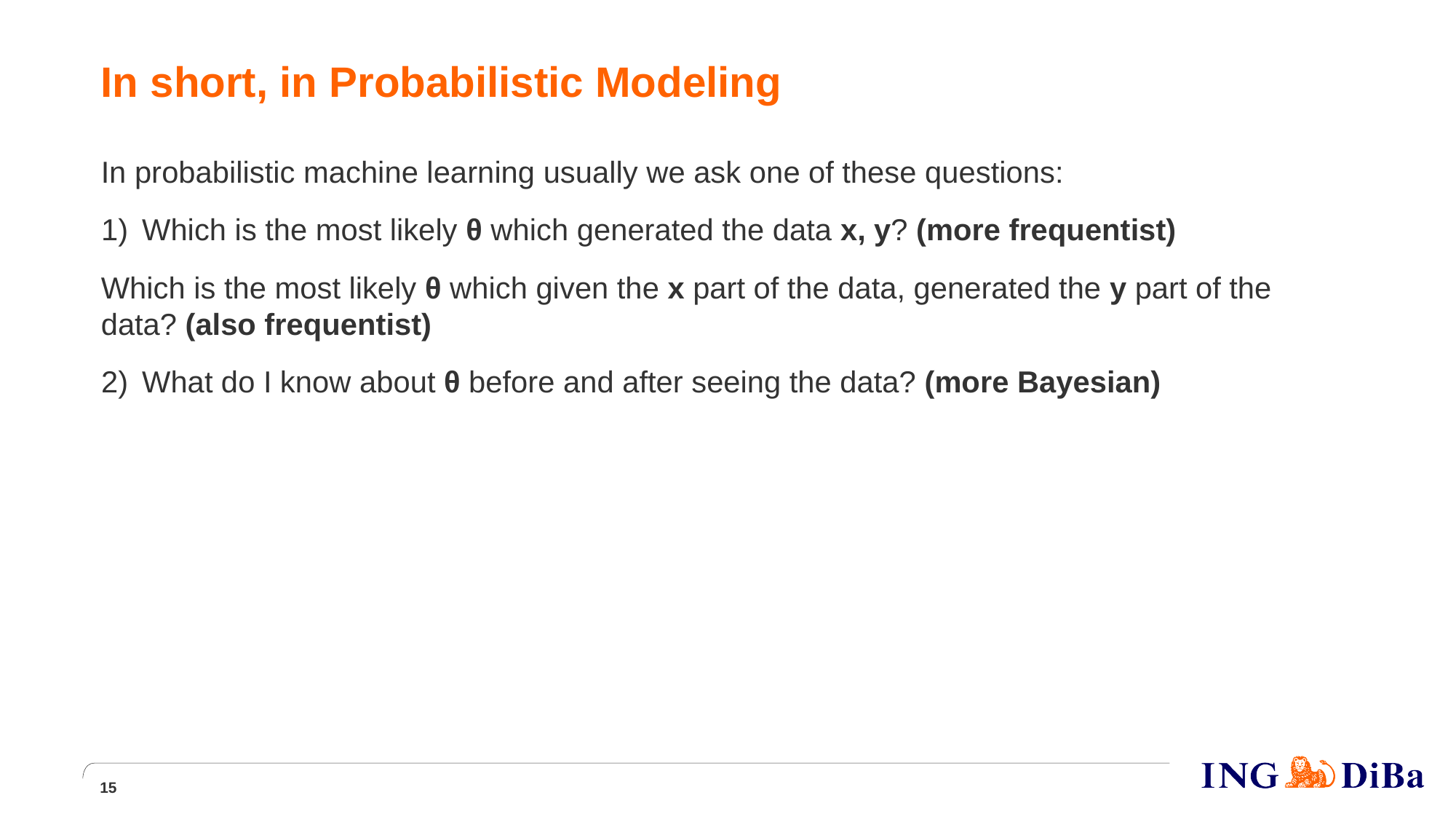

In short, in Probabilistic Modeling
In probabilistic machine learning usually we ask one of these questions:
Which is the most likely θ which generated the data x, y? (more frequentist)
Which is the most likely θ which given the x part of the data, generated the y part of the data? (also frequentist)
What do I know about θ before and after seeing the data? (more Bayesian)

15